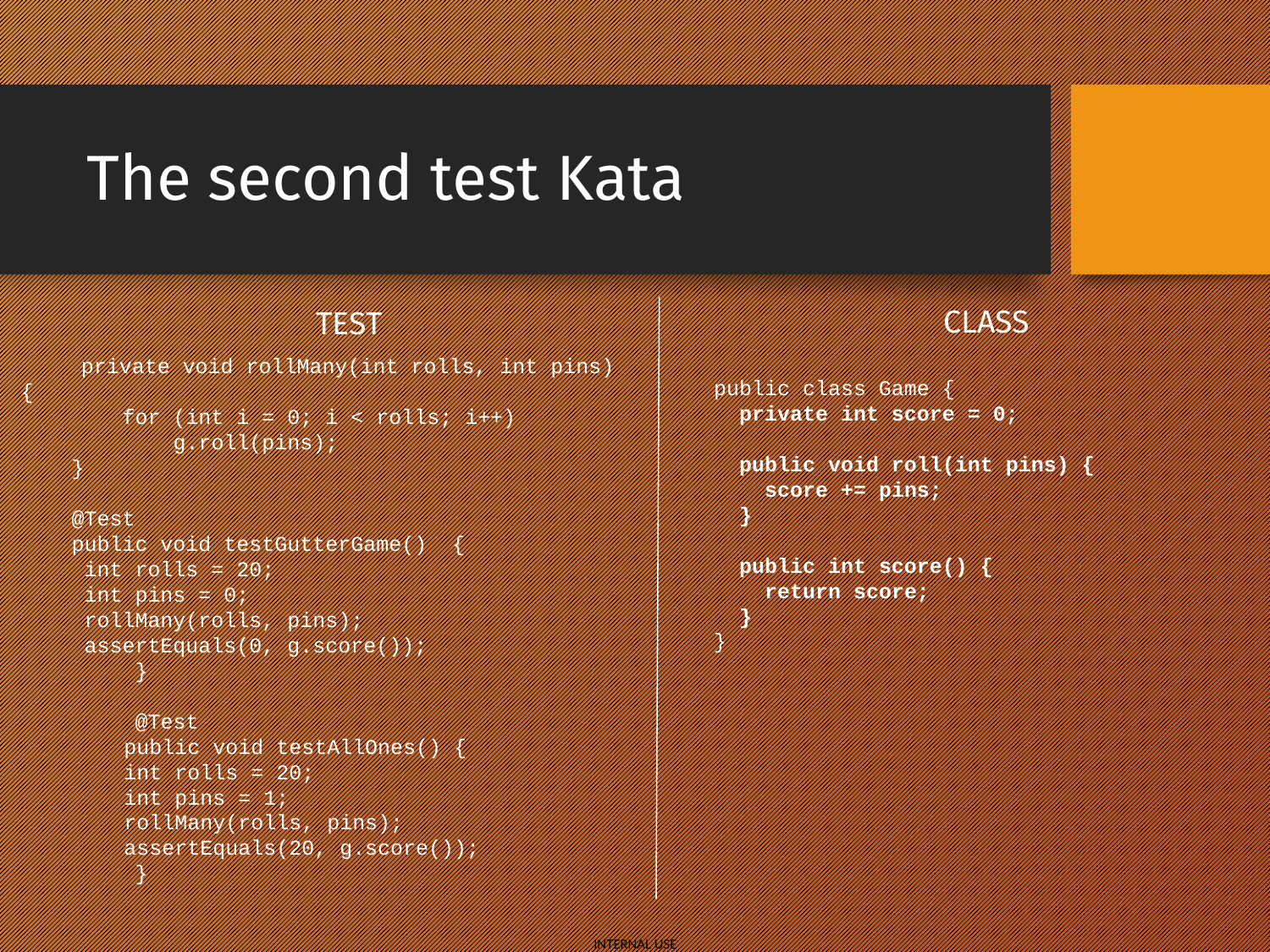

# The second test Kata
CLASS
TEST

      private void rollMany(int rolls, int pins) {
        for (int i = 0; i < rolls; i++)
            g.roll(pins);
    }

    @Test
    public void testGutterGame()  {
int rolls = 20;
int pins = 0;
rollMany(rolls, pins);
assertEquals(0, g.score());
    }

    @Test
	public void testAllOnes() {
	int rolls = 20;
	int pins = 1;
	rollMany(rolls, pins);
	assertEquals(20, g.score());
    }
  public class Game {
    private int score = 0;

    public void roll(int pins) {
      score += pins;
    }

    public int score() {
      return score;
    }
  }